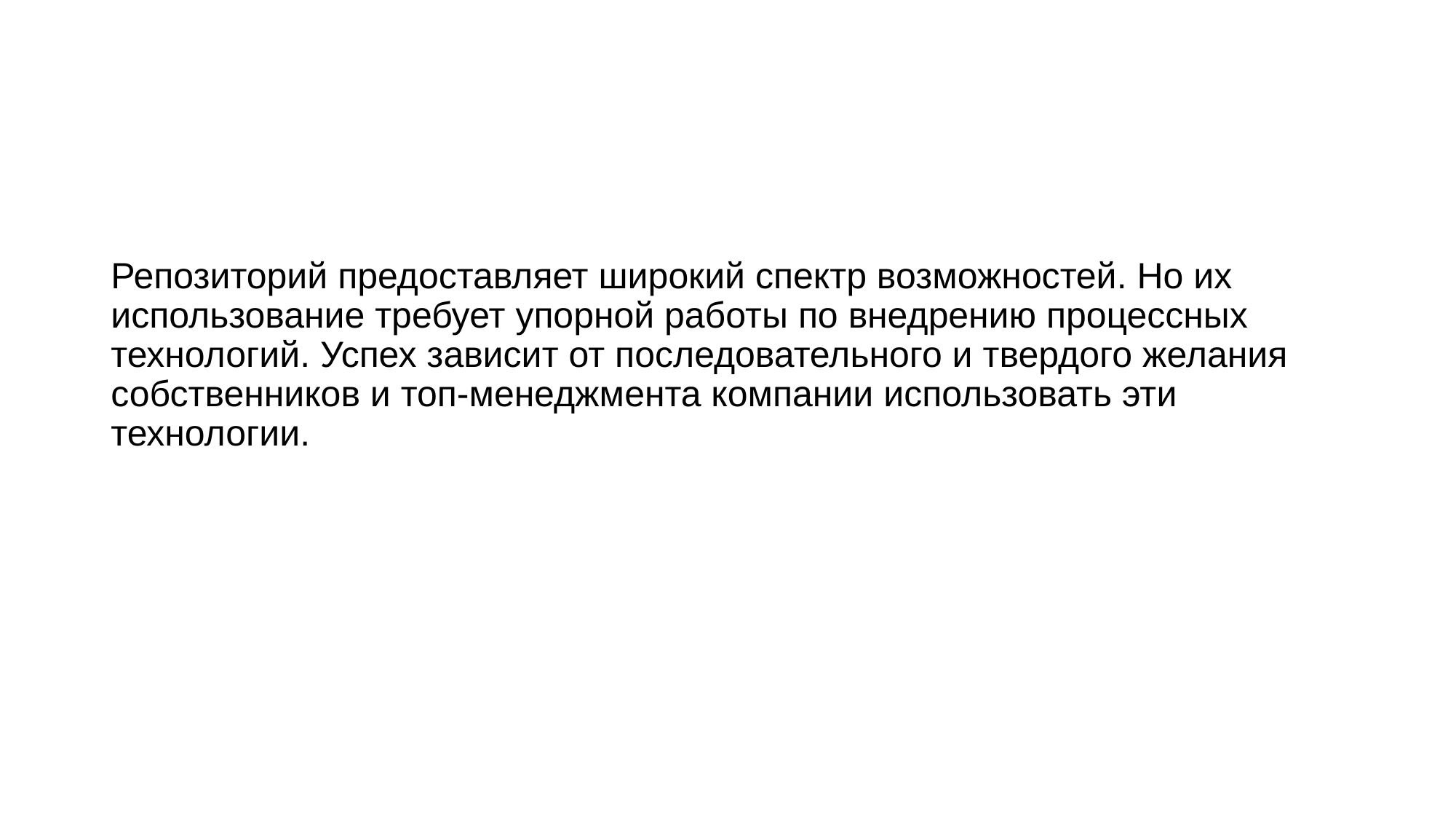

# Репозиторий предоставляет широкий спектр возможностей. Но их использование требует упорной работы по внедрению процессных технологий. Успех зависит от последовательного и твердого желания собственников и топ-менеджмента компании использовать эти технологии.